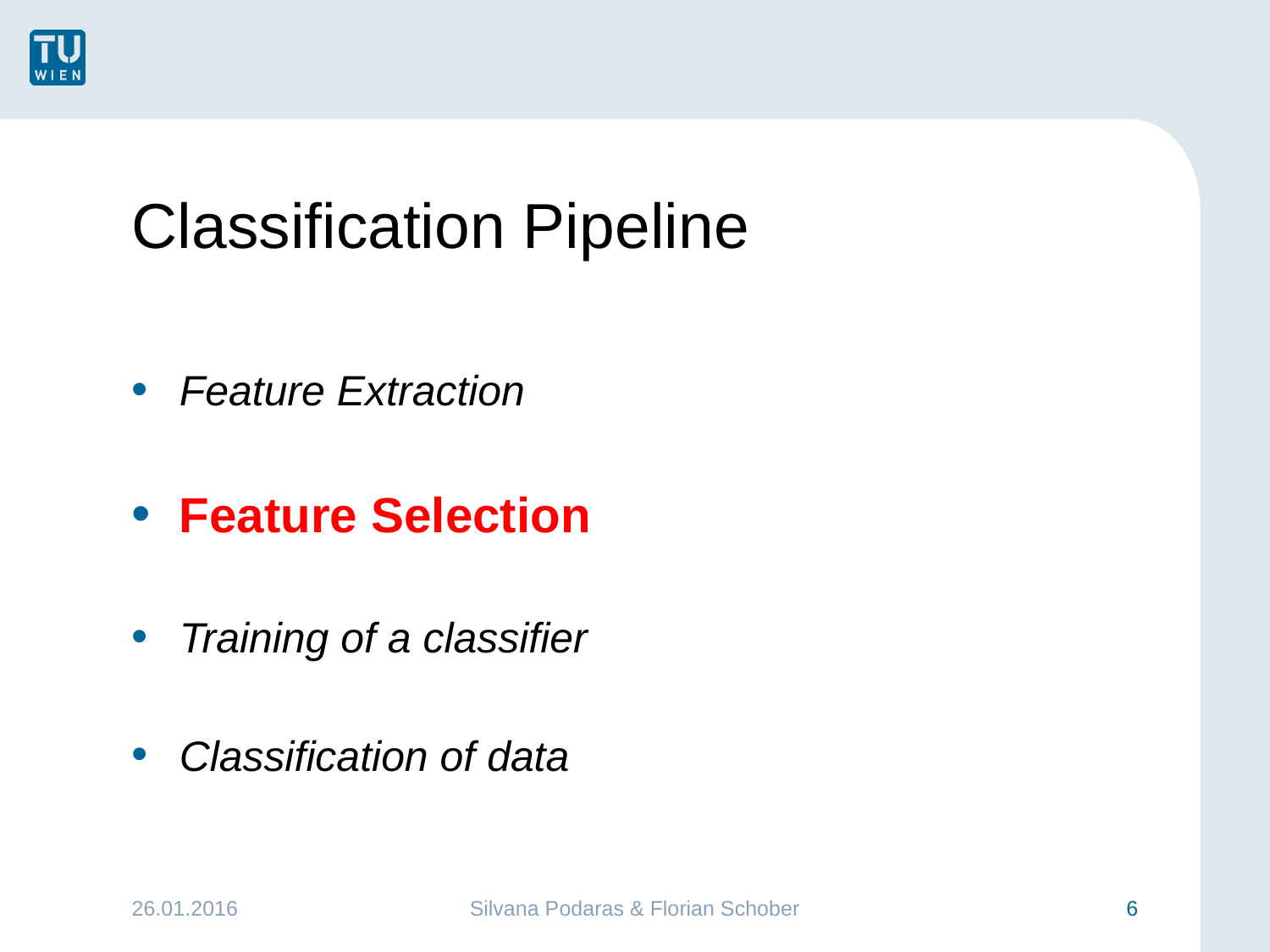

# Classification Pipeline
Feature Extraction

Feature Selection

Training of a classifier

Classification of data

26.01.2016
Silvana Podaras & Florian Schober
6